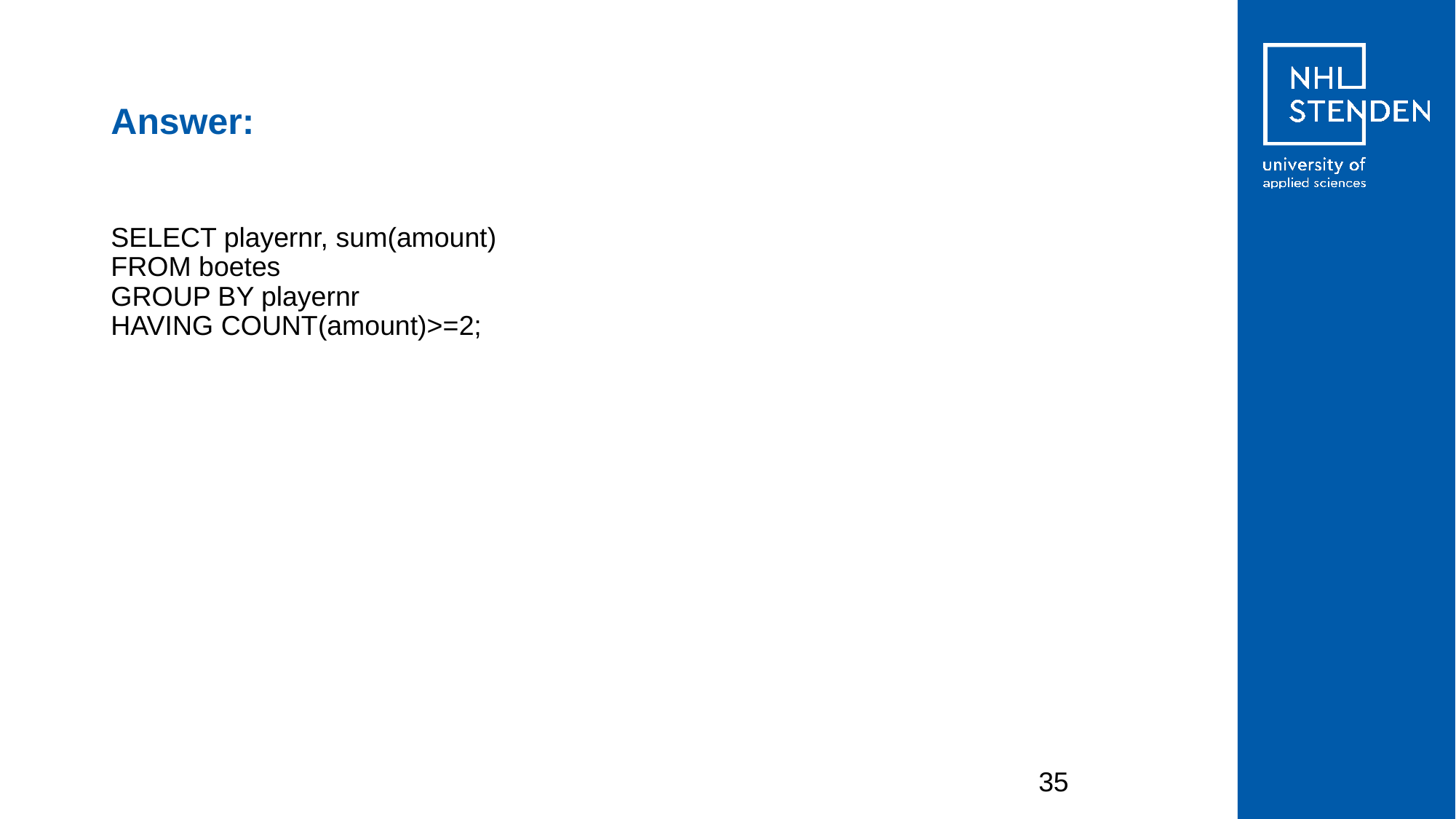

# Answer:
SELECT playernr, sum(amount)
FROM boetes
GROUP BY playernr
HAVING COUNT(amount)>=2;
35